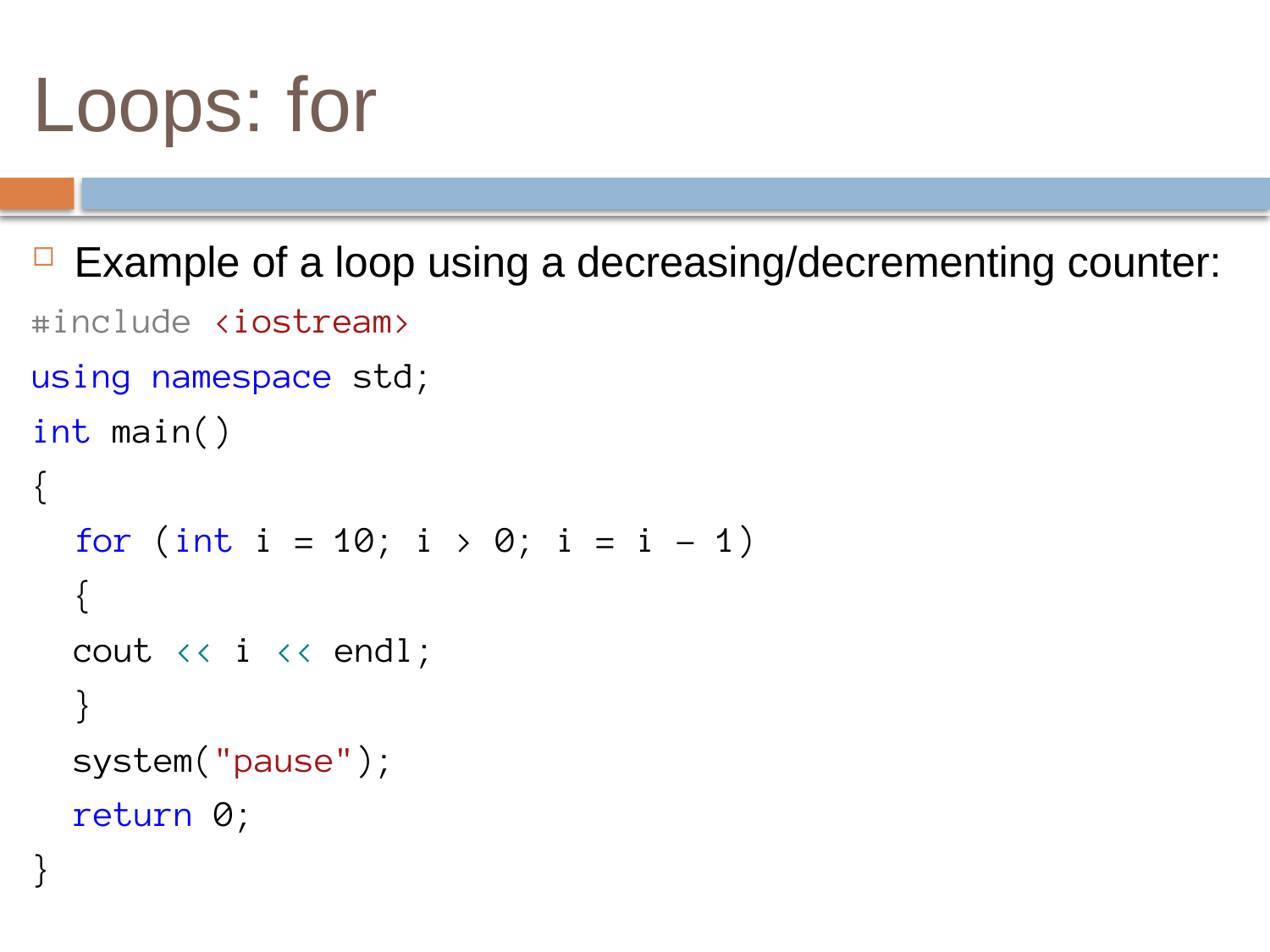

# Loops: for
Example of a loop using a decreasing/decrementing counter:
#include <iostream>
using namespace std;
int main()
{
	for (int i = 10; i > 0; i = i - 1)
	{
		cout << i << endl;
	}
	system("pause");
	return 0;
}